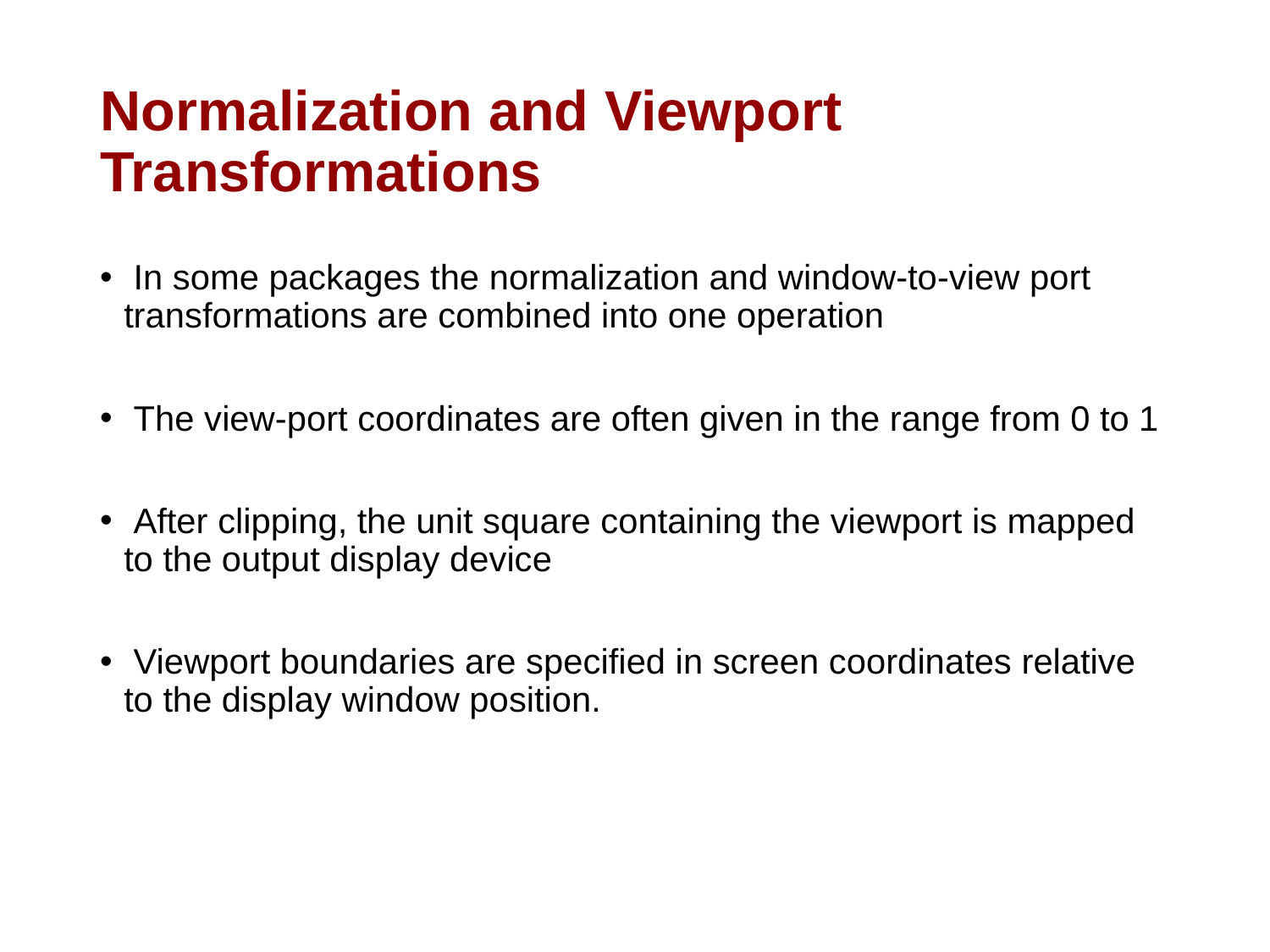

# Normalization and Viewport Transformations
 In some packages the normalization and window-to-view port transformations are combined into one operation

 The view-port coordinates are often given in the range from 0 to 1

 After clipping, the unit square containing the viewport is mapped to the output display device

 Viewport boundaries are speciﬁed in screen coordinates relative to the display window position.